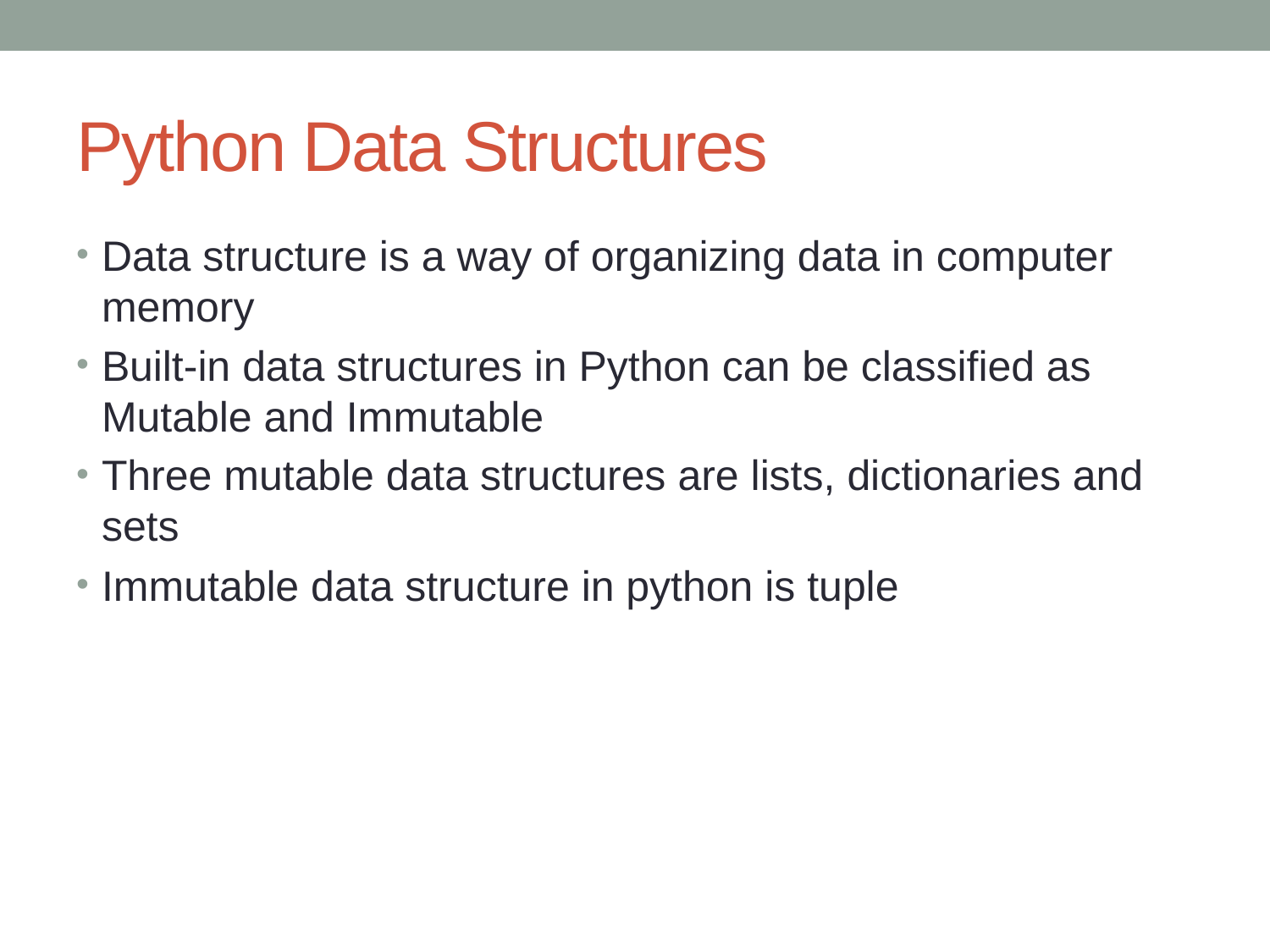

# Python Data Structures
Data structure is a way of organizing data in computer memory
Built-in data structures in Python can be classified as Mutable and Immutable
Three mutable data structures are lists, dictionaries and sets
Immutable data structure in python is tuple